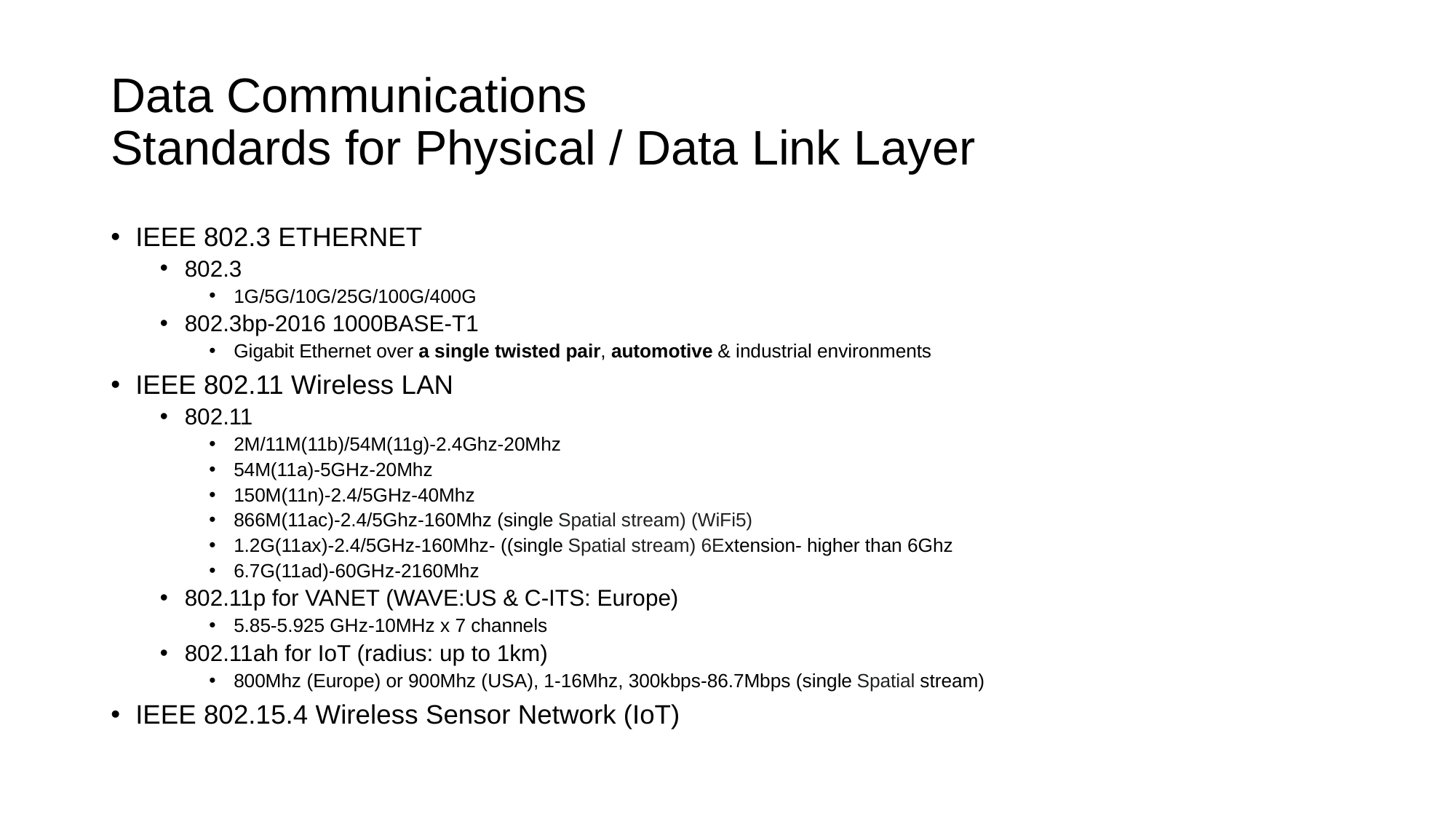

# Data Communications Standards for Physical / Data Link Layer
IEEE 802.3 ETHERNET
802.3
1G/5G/10G/25G/100G/400G
802.3bp-2016 1000BASE-T1
Gigabit Ethernet over a single twisted pair, automotive & industrial environments
IEEE 802.11 Wireless LAN
802.11
2M/11M(11b)/54M(11g)-2.4Ghz-20Mhz
54M(11a)-5GHz-20Mhz
150M(11n)-2.4/5GHz-40Mhz
866M(11ac)-2.4/5Ghz-160Mhz (single Spatial stream) (WiFi5)
1.2G(11ax)-2.4/5GHz-160Mhz- ((single Spatial stream) 6Extension- higher than 6Ghz
6.7G(11ad)-60GHz-2160Mhz
802.11p for VANET (WAVE:US & C-ITS: Europe)
5.85-5.925 GHz-10MHz x 7 channels
802.11ah for IoT (radius: up to 1km)
800Mhz (Europe) or 900Mhz (USA), 1-16Mhz, 300kbps-86.7Mbps (single Spatial stream)
IEEE 802.15.4 Wireless Sensor Network (IoT)